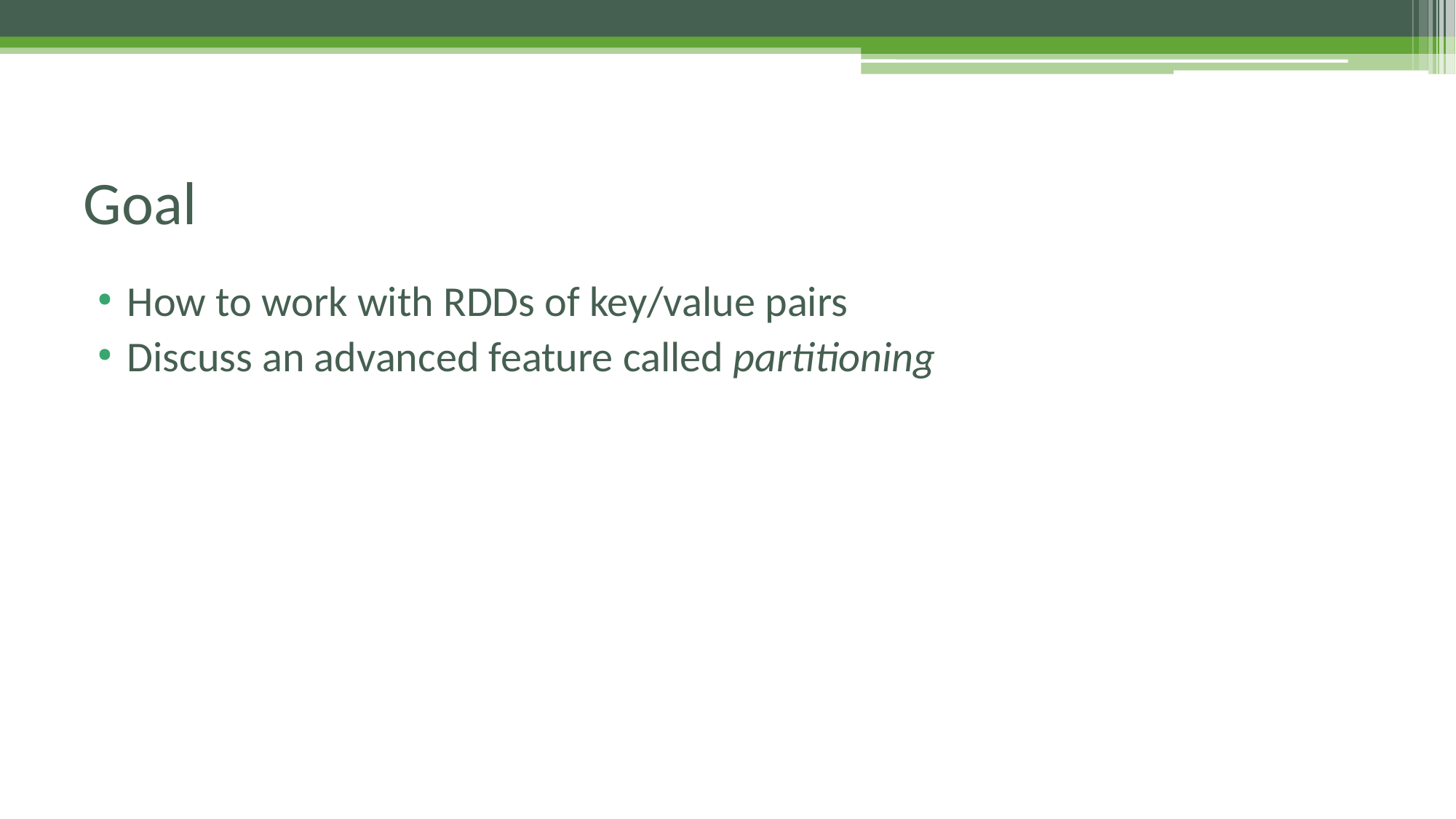

# Goal
How to work with RDDs of key/value pairs
Discuss an advanced feature called partitioning